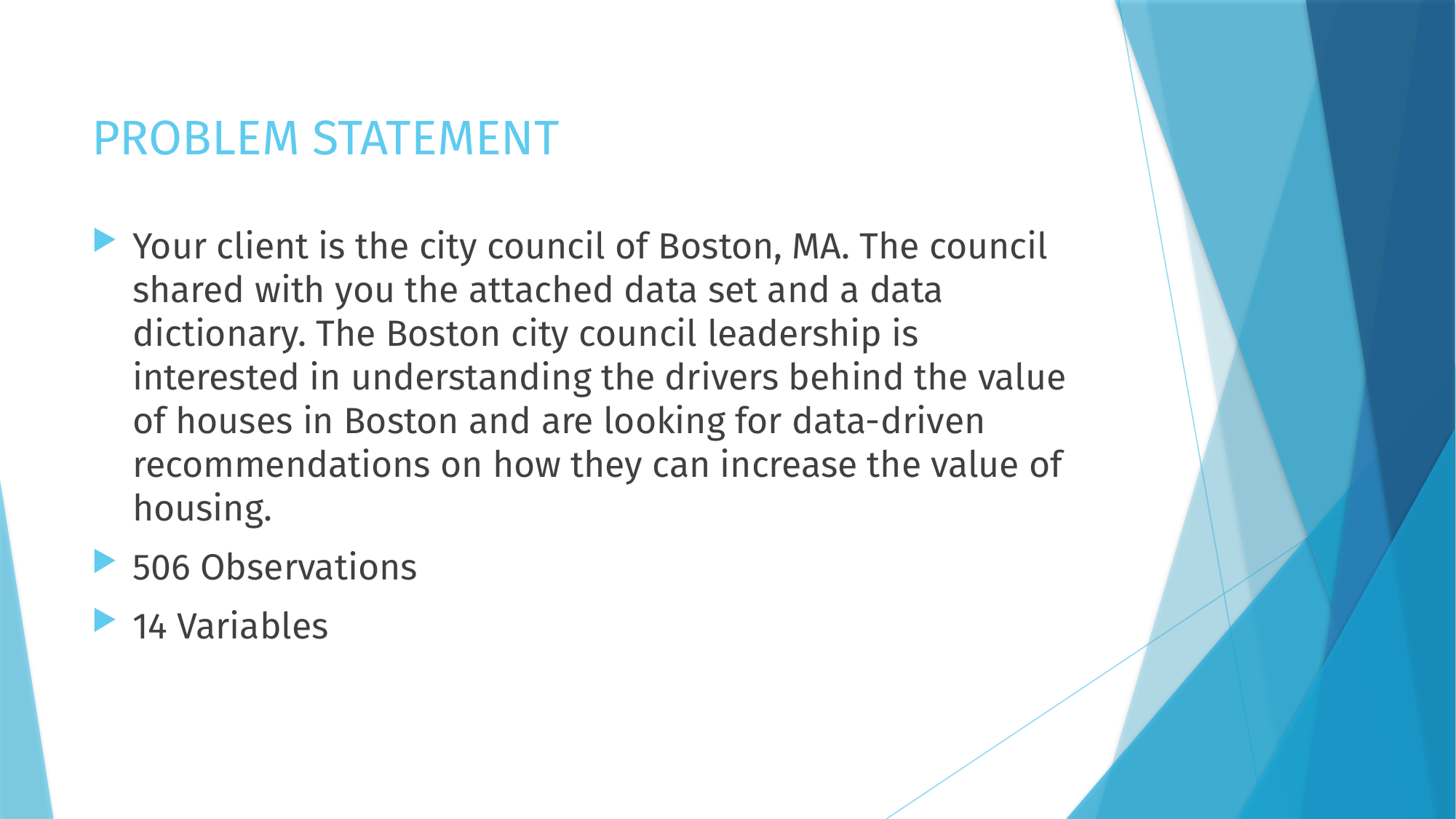

# PROBLEM STATEMENT
Your client is the city council of Boston, MA. The council shared with you the attached data set and a data dictionary. The Boston city council leadership is interested in understanding the drivers behind the value of houses in Boston and are looking for data-driven recommendations on how they can increase the value of housing.
506 Observations
14 Variables